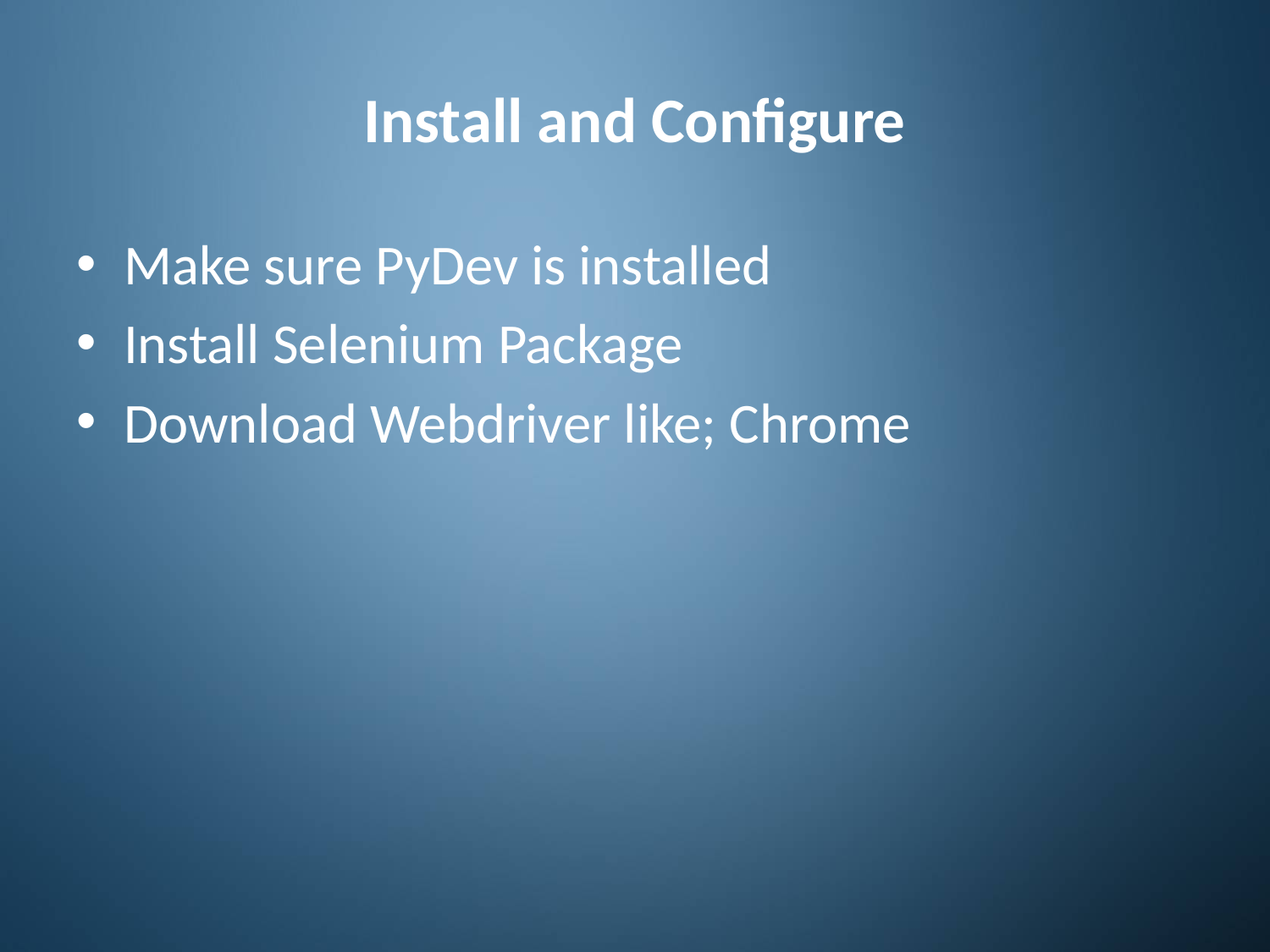

# Install and Configure
Make sure PyDev is installed
Install Selenium Package
Download Webdriver like; Chrome